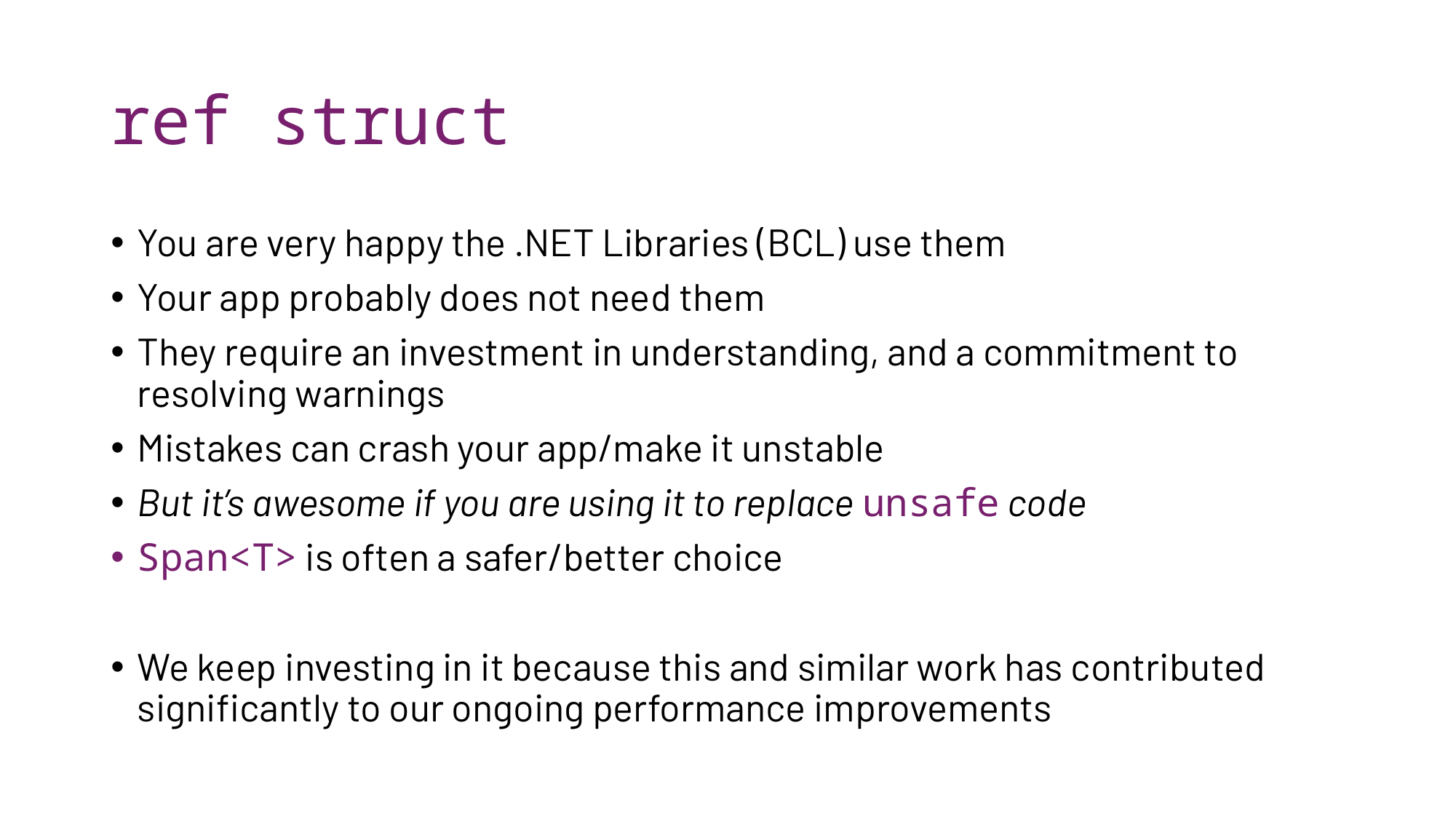

# ref struct
You are very happy the .NET Libraries (BCL) use them
Your app probably does not need them
They require an investment in understanding, and a commitment to resolving warnings
Mistakes can crash your app/make it unstable
But it’s awesome if you are using it to replace unsafe code
Span<T> is often a safer/better choice

We keep investing in it because this and similar work has contributed significantly to our ongoing performance improvements